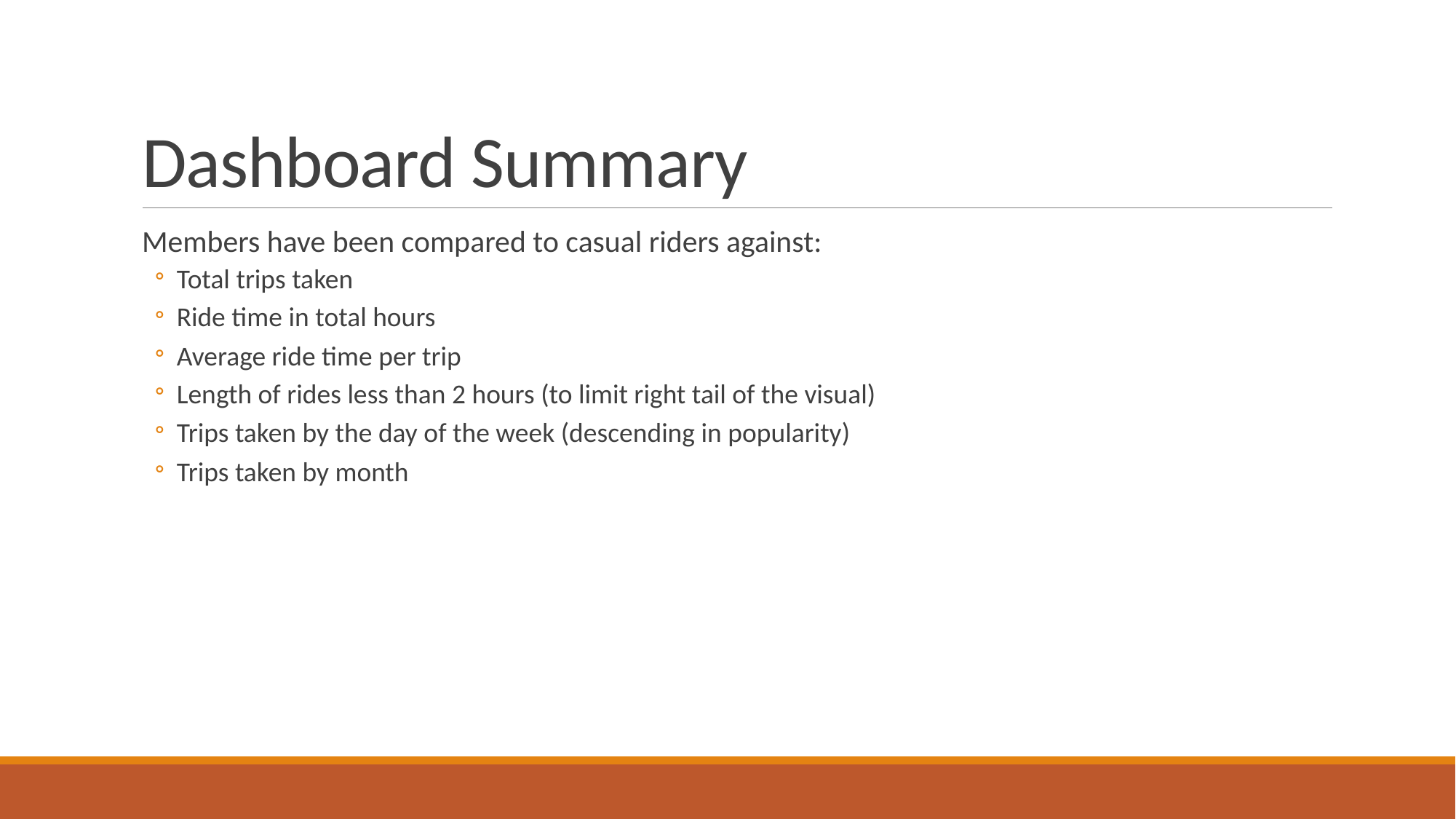

# Dashboard Summary
Members have been compared to casual riders against:
Total trips taken
Ride time in total hours
Average ride time per trip
Length of rides less than 2 hours (to limit right tail of the visual)
Trips taken by the day of the week (descending in popularity)
Trips taken by month